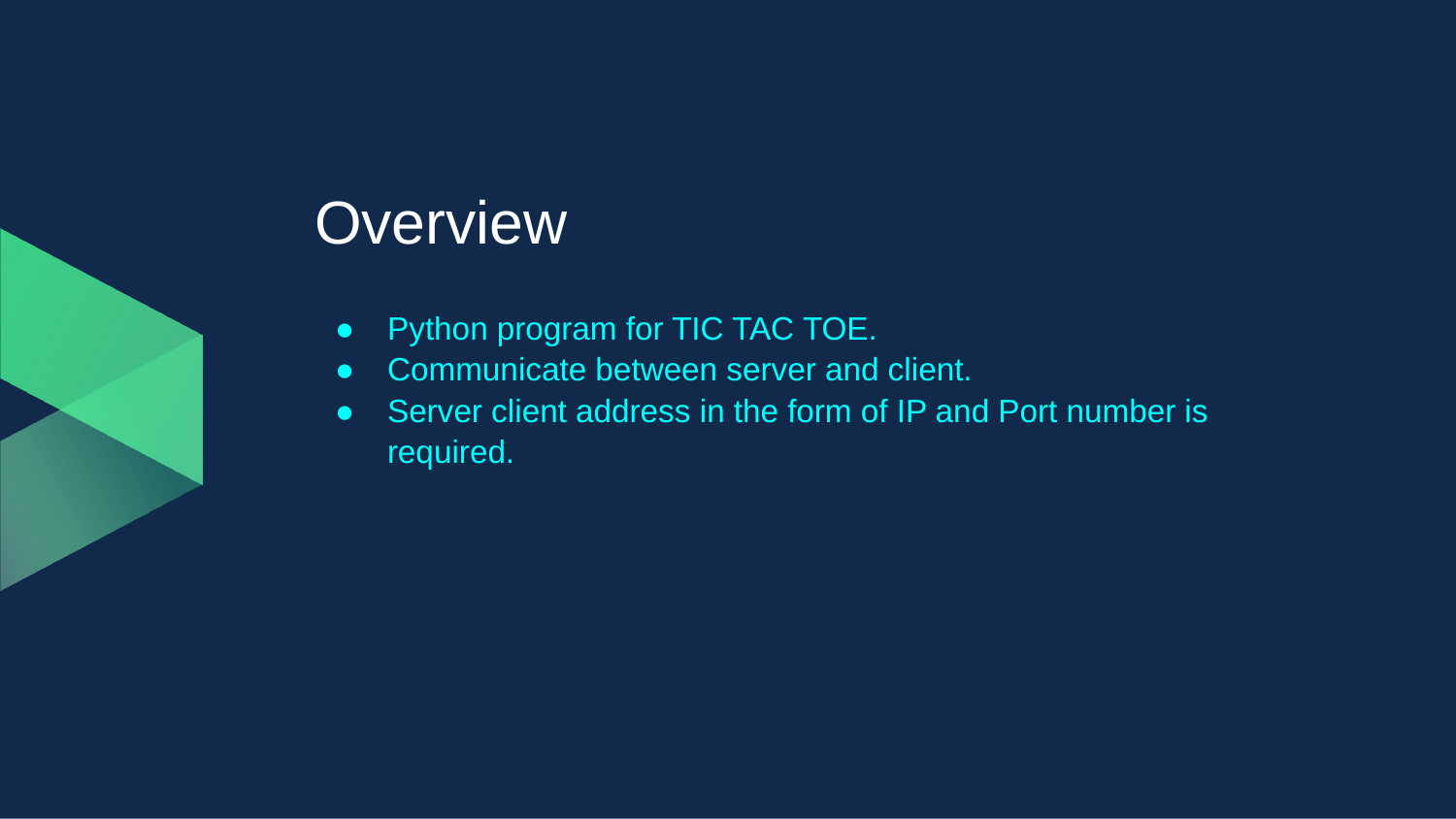

# Overview
Python program for TIC TAC TOE.
Communicate between server and client.
Server client address in the form of IP and Port number is required.